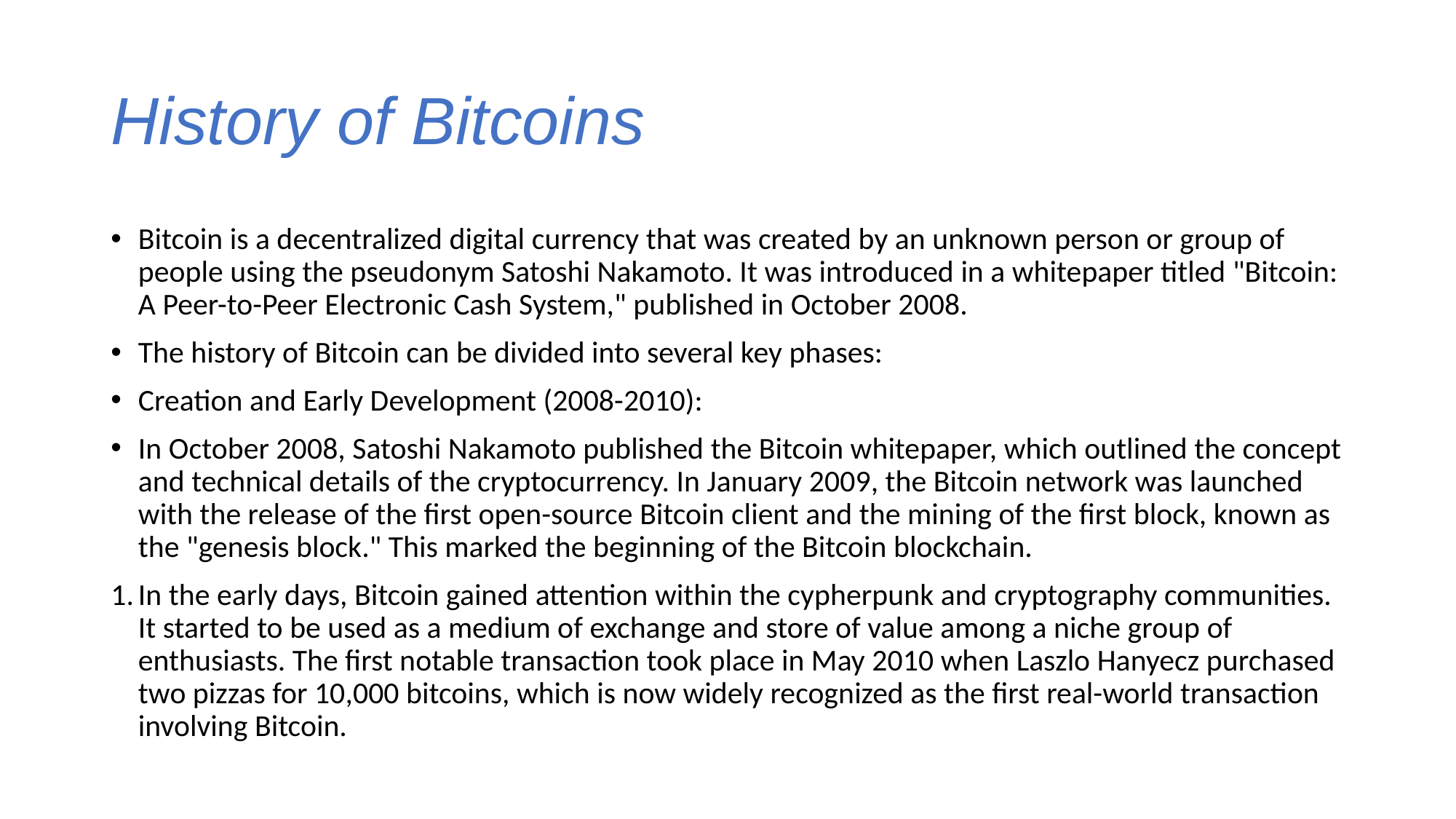

# History of Bitcoins
Bitcoin is a decentralized digital currency that was created by an unknown person or group of people using the pseudonym Satoshi Nakamoto. It was introduced in a whitepaper titled "Bitcoin: A Peer-to-Peer Electronic Cash System," published in October 2008.
The history of Bitcoin can be divided into several key phases:
Creation and Early Development (2008-2010):
In October 2008, Satoshi Nakamoto published the Bitcoin whitepaper, which outlined the concept and technical details of the cryptocurrency. In January 2009, the Bitcoin network was launched with the release of the first open-source Bitcoin client and the mining of the first block, known as the "genesis block." This marked the beginning of the Bitcoin blockchain.
In the early days, Bitcoin gained attention within the cypherpunk and cryptography communities. It started to be used as a medium of exchange and store of value among a niche group of enthusiasts. The first notable transaction took place in May 2010 when Laszlo Hanyecz purchased two pizzas for 10,000 bitcoins, which is now widely recognized as the first real-world transaction involving Bitcoin.